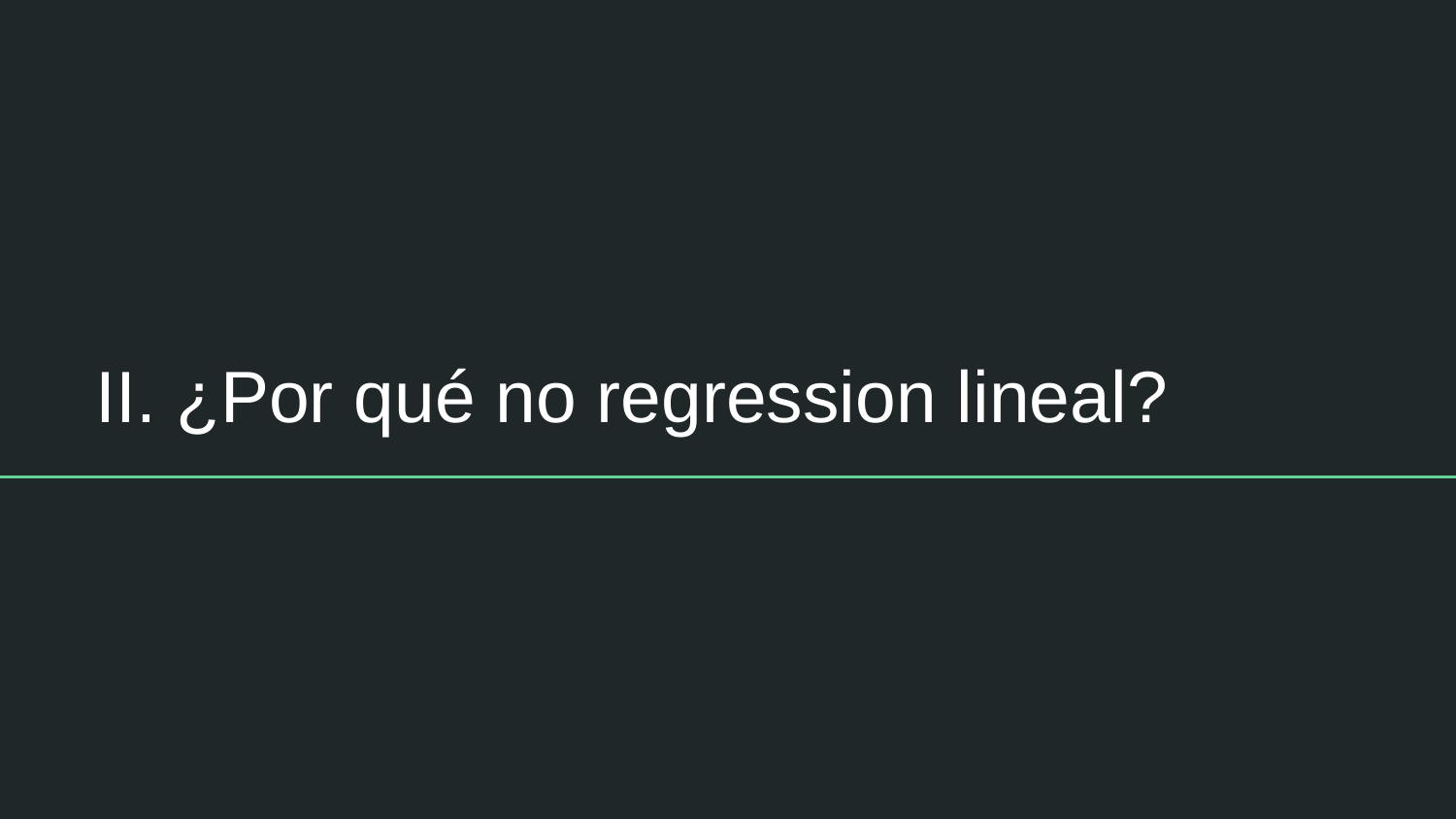

# II. ¿Por qué no regression lineal?